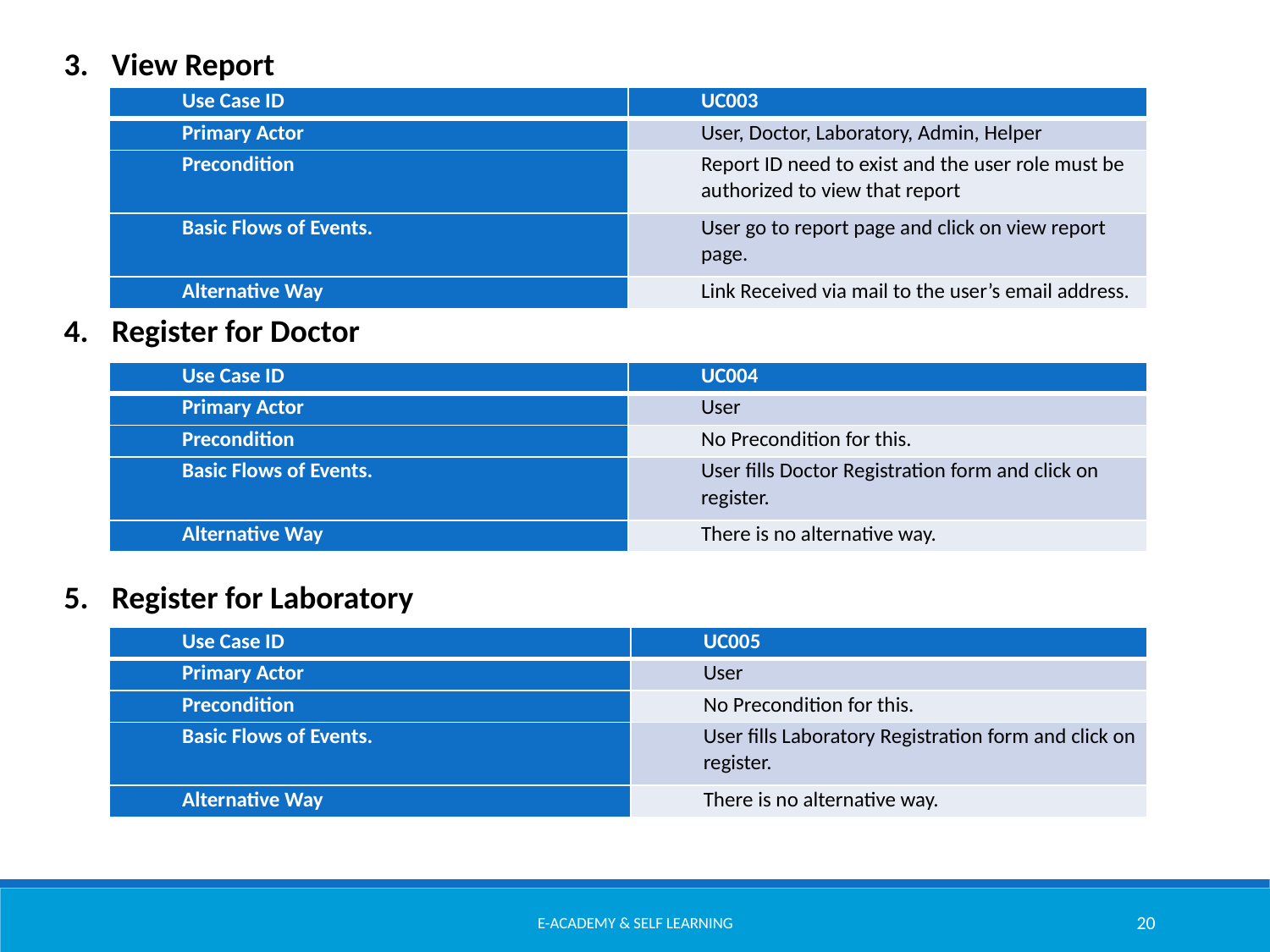

View Report

Register for Doctor

Register for Laboratory
| Use Case ID | UC003 |
| --- | --- |
| Primary Actor | User, Doctor, Laboratory, Admin, Helper |
| Precondition | Report ID need to exist and the user role must be authorized to view that report |
| Basic Flows of Events. | User go to report page and click on view report page. |
| Alternative Way | Link Received via mail to the user’s email address. |
| Use Case ID | UC004 |
| --- | --- |
| Primary Actor | User |
| Precondition | No Precondition for this. |
| Basic Flows of Events. | User fills Doctor Registration form and click on register. |
| Alternative Way | There is no alternative way. |
| Use Case ID | UC005 |
| --- | --- |
| Primary Actor | User |
| Precondition | No Precondition for this. |
| Basic Flows of Events. | User fills Laboratory Registration form and click on register. |
| Alternative Way | There is no alternative way. |
E-Academy & Self Learning
20